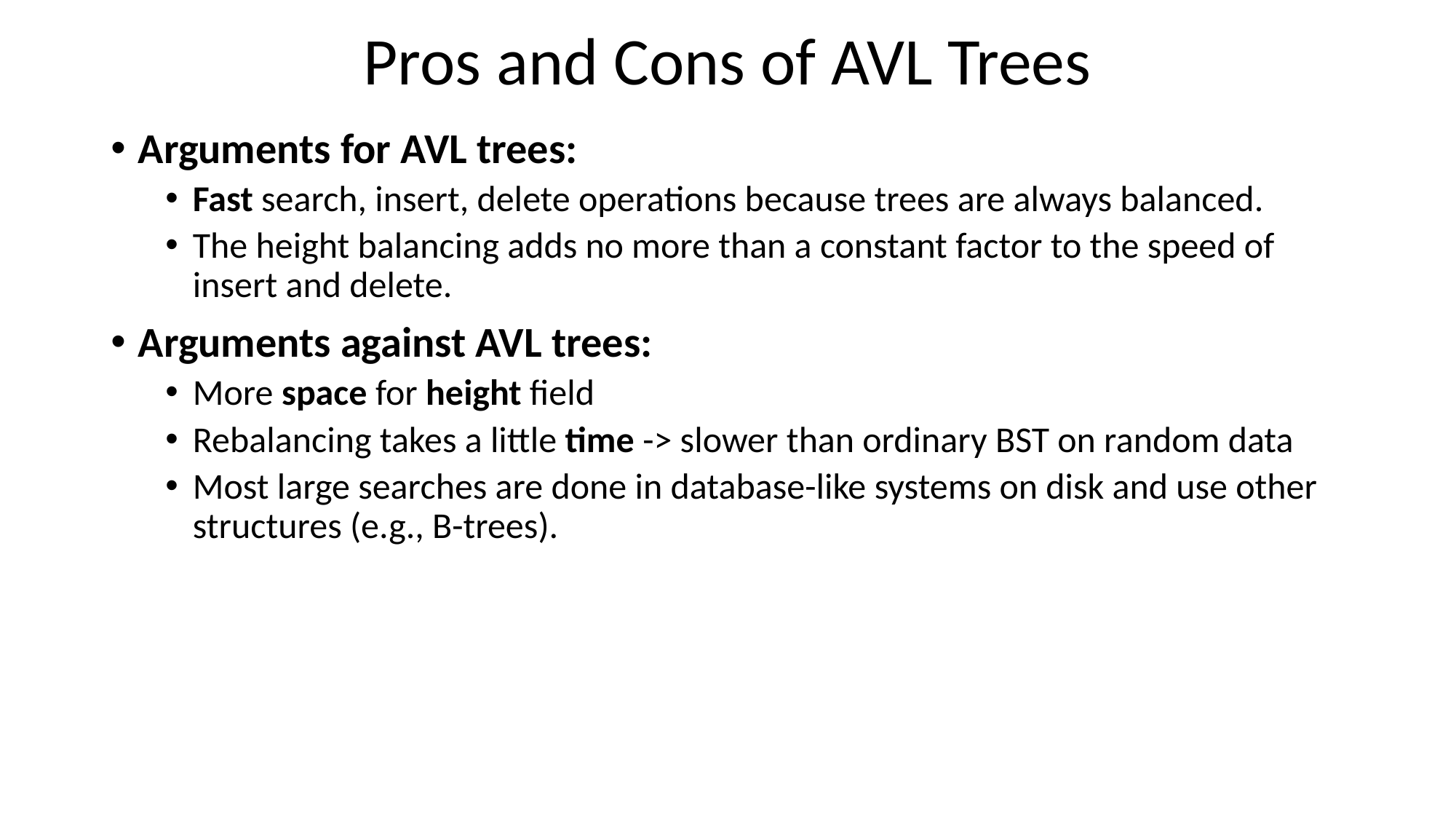

# Pros and Cons of AVL Trees
Arguments for AVL trees:
Fast search, insert, delete operations because trees are always balanced.
The height balancing adds no more than a constant factor to the speed of insert and delete.
Arguments against AVL trees:
More space for height field
Rebalancing takes a little time -> slower than ordinary BST on random data
Most large searches are done in database-like systems on disk and use other structures (e.g., B-trees).